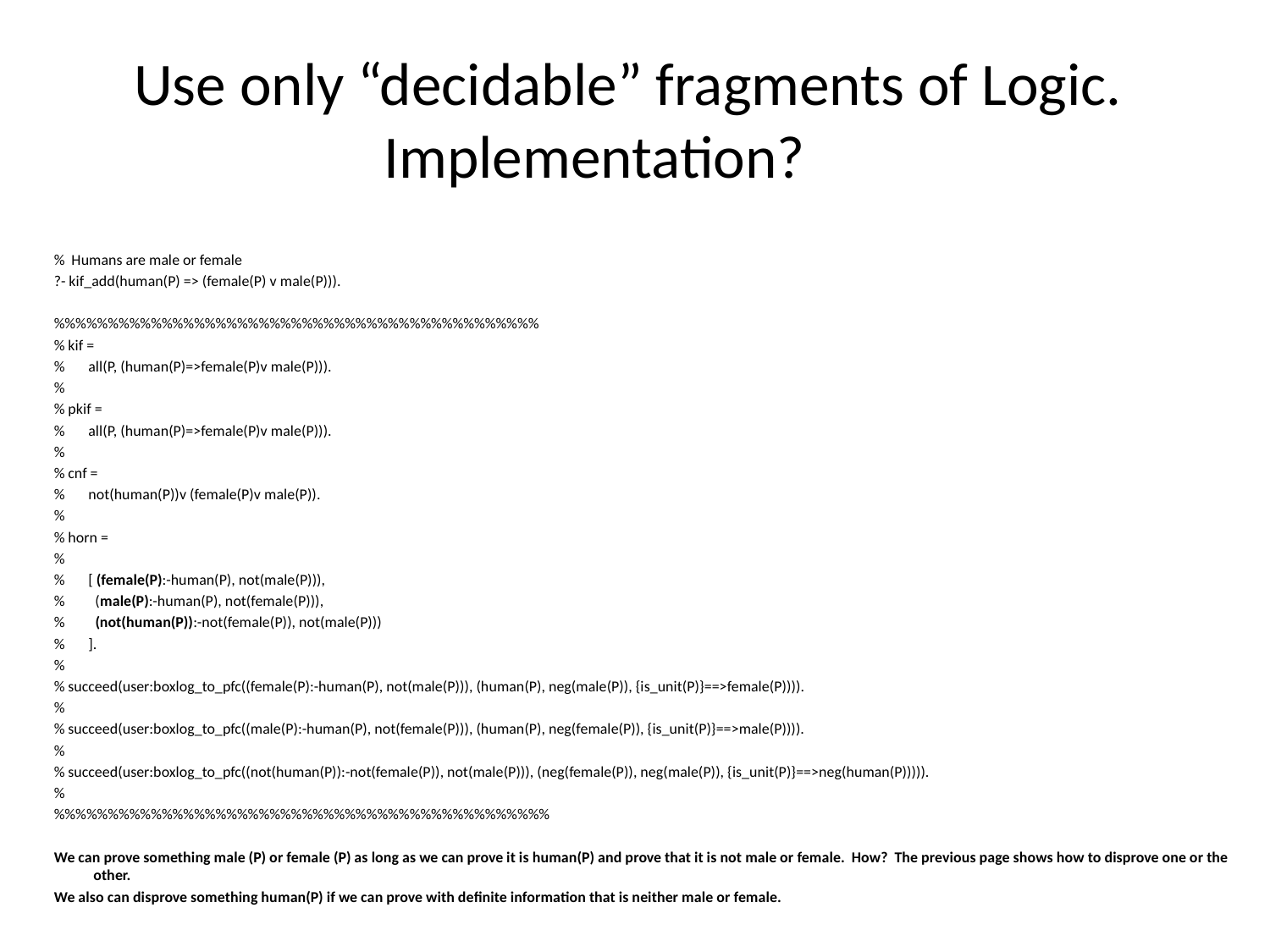

# Use only “decidable” fragments of Logic. Implementation?

%  Humans are male or female
?- kif_add(human(P) => (female(P) v male(P))).

%%%%%%%%%%%%%%%%%%%%%%%%%%%%%%%%%%%%%%%%%%%%%
% kif =
%       all(P, (human(P)=>female(P)v male(P))).
%
% pkif =
%       all(P, (human(P)=>female(P)v male(P))).
%
% cnf =
%       not(human(P))v (female(P)v male(P)).
%
% horn =
%
%       [ (female(P):-human(P), not(male(P))),
%         (male(P):-human(P), not(female(P))),
%         (not(human(P)):-not(female(P)), not(male(P)))
%       ].
%
% succeed(user:boxlog_to_pfc((female(P):-human(P), not(male(P))), (human(P), neg(male(P)), {is_unit(P)}==>female(P)))).
%
% succeed(user:boxlog_to_pfc((male(P):-human(P), not(female(P))), (human(P), neg(female(P)), {is_unit(P)}==>male(P)))).
%
% succeed(user:boxlog_to_pfc((not(human(P)):-not(female(P)), not(male(P))), (neg(female(P)), neg(male(P)), {is_unit(P)}==>neg(human(P))))).
%
%%%%%%%%%%%%%%%%%%%%%%%%%%%%%%%%%%%%%%%%%%%%%%

We can prove something male (P) or female (P) as long as we can prove it is human(P) and prove that it is not male or female.  How?  The previous page shows how to disprove one or the other.
We also can disprove something human(P) if we can prove with definite information that is neither male or female.